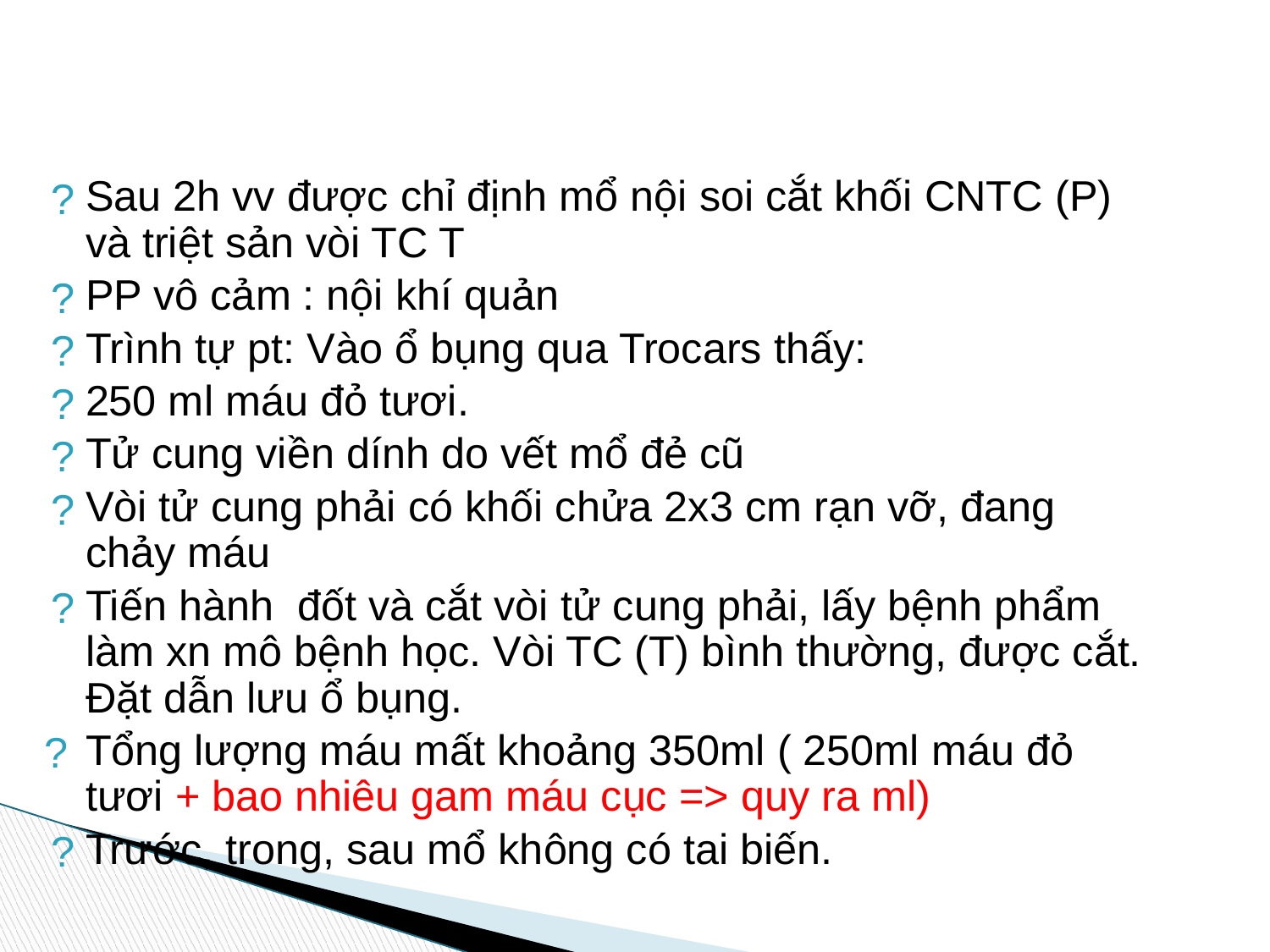

#

Sau 2h vv được chỉ định mổ nội soi cắt khối CNTC (P) và triệt sản vòi TC T
PP vô cảm : nội khí quản
Trình tự pt: Vào ổ bụng qua Trocars thấy:
250 ml máu đỏ tươi.
Tử cung viền dính do vết mổ đẻ cũ
Vòi tử cung phải có khối chửa 2x3 cm rạn vỡ, đang chảy máu
Tiến hành  đốt và cắt vòi tử cung phải, lấy bệnh phẩm làm xn mô bệnh học. Vòi TC (T) bình thường, được cắt. Đặt dẫn lưu ổ bụng.
Tổng lượng máu mất khoảng 350ml ( 250ml máu đỏ tươi + bao nhiêu gam máu cục => quy ra ml)
Trước, trong, sau mổ không có tai biến.